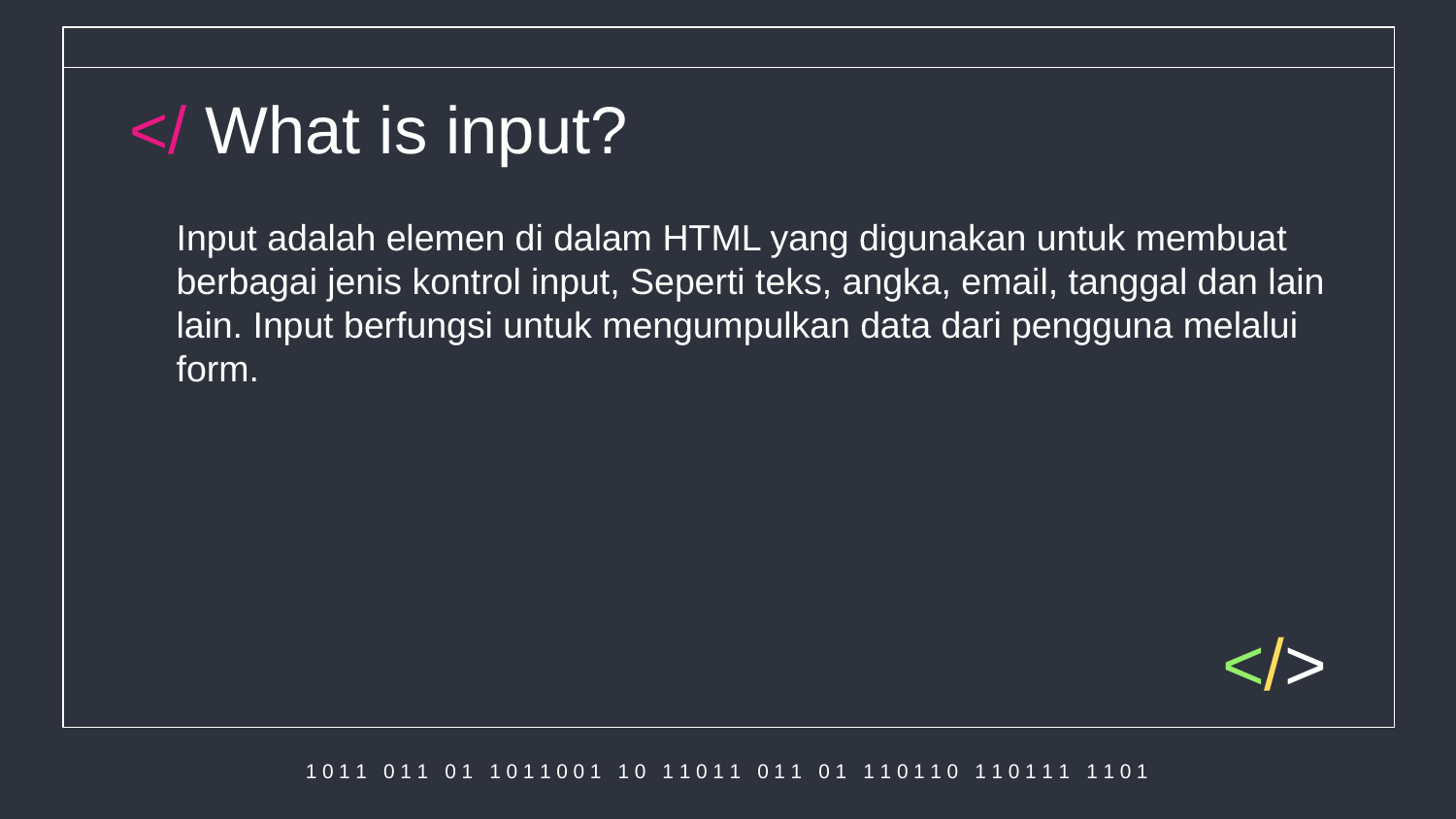

# </ What is input?
Input adalah elemen di dalam HTML yang digunakan untuk membuat berbagai jenis kontrol input, Seperti teks, angka, email, tanggal dan lain lain. Input berfungsi untuk mengumpulkan data dari pengguna melalui form.
</>